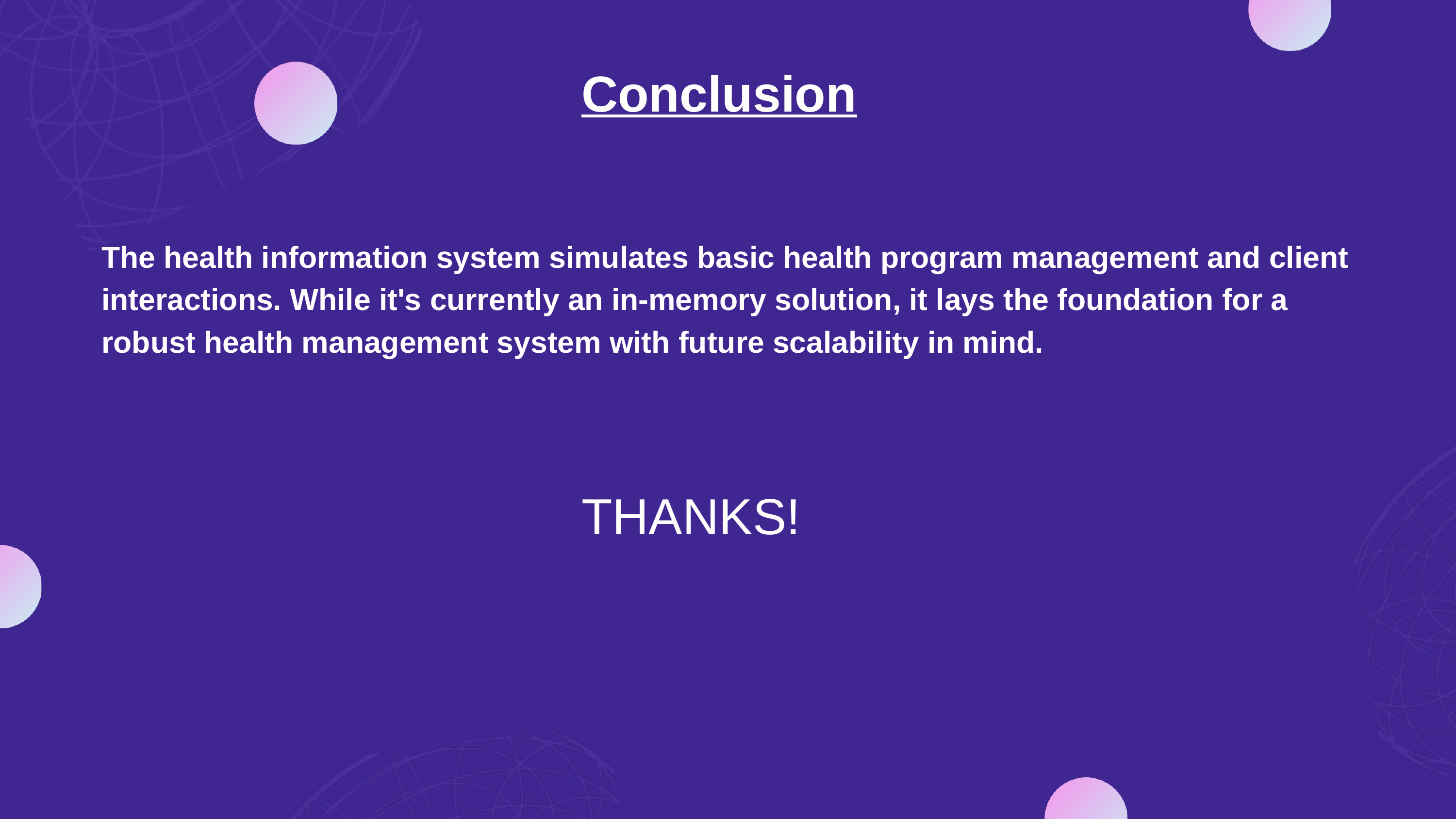

Conclusion

The health information system simulates basic health program management and client interactions. While it's currently an in-memory solution, it lays the foundation for a robust health management system with future scalability in mind.

THANKS!